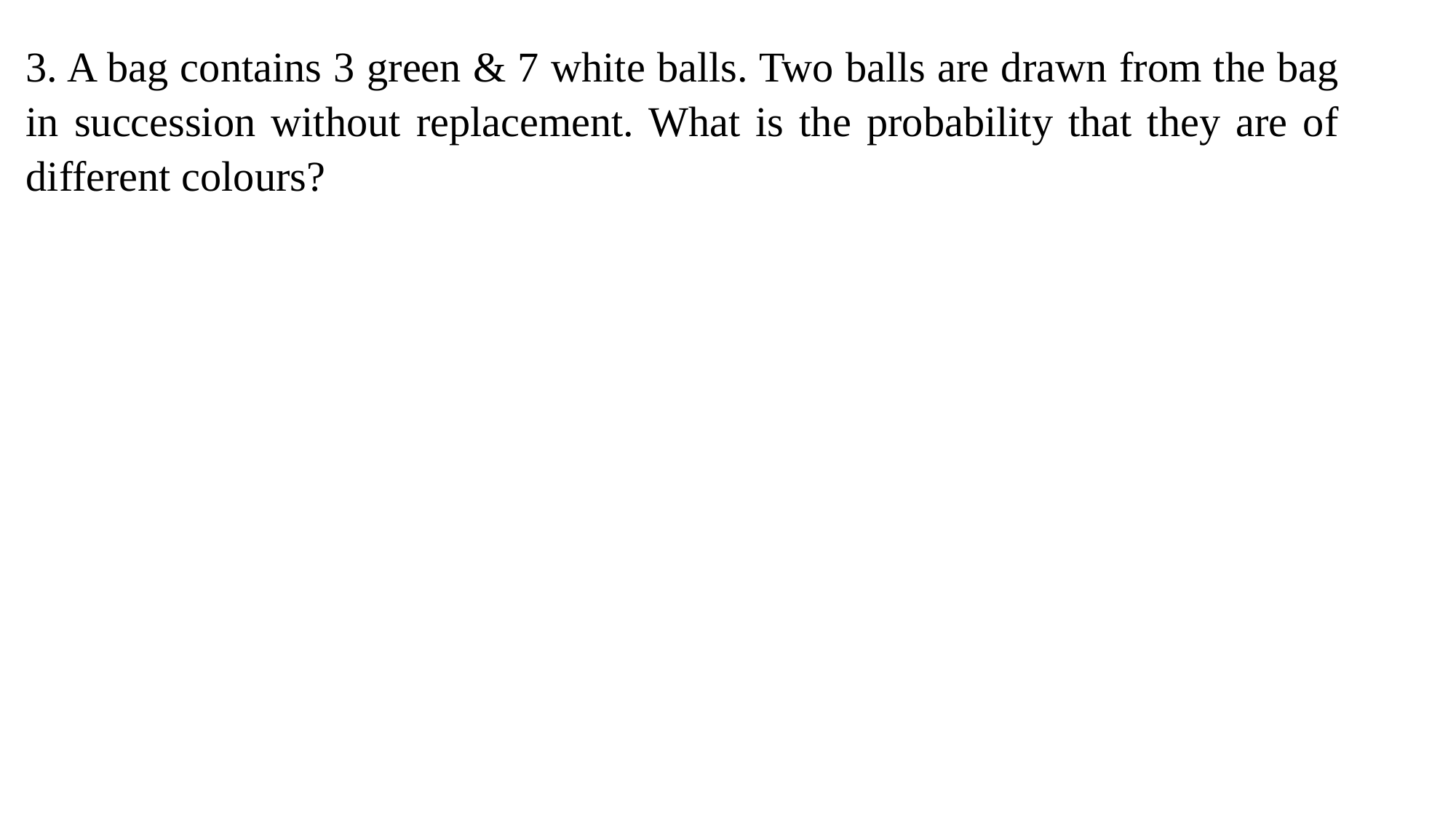

3. A bag contains 3 green & 7 white balls. Two balls are drawn from the bag in succession without replacement. What is the probability that they are of different colours?